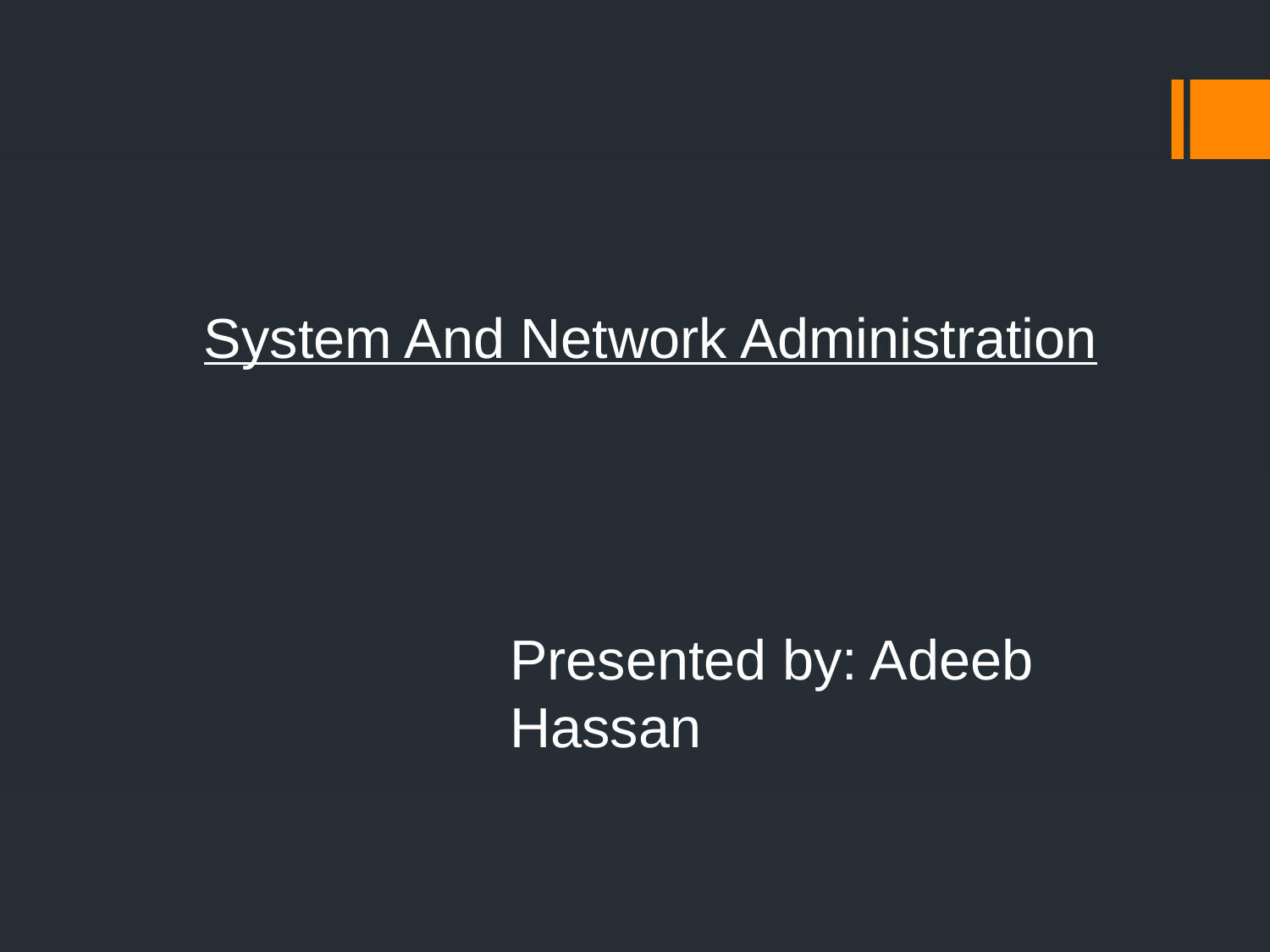

System And Network Administration
Presented by: Adeeb Hassan